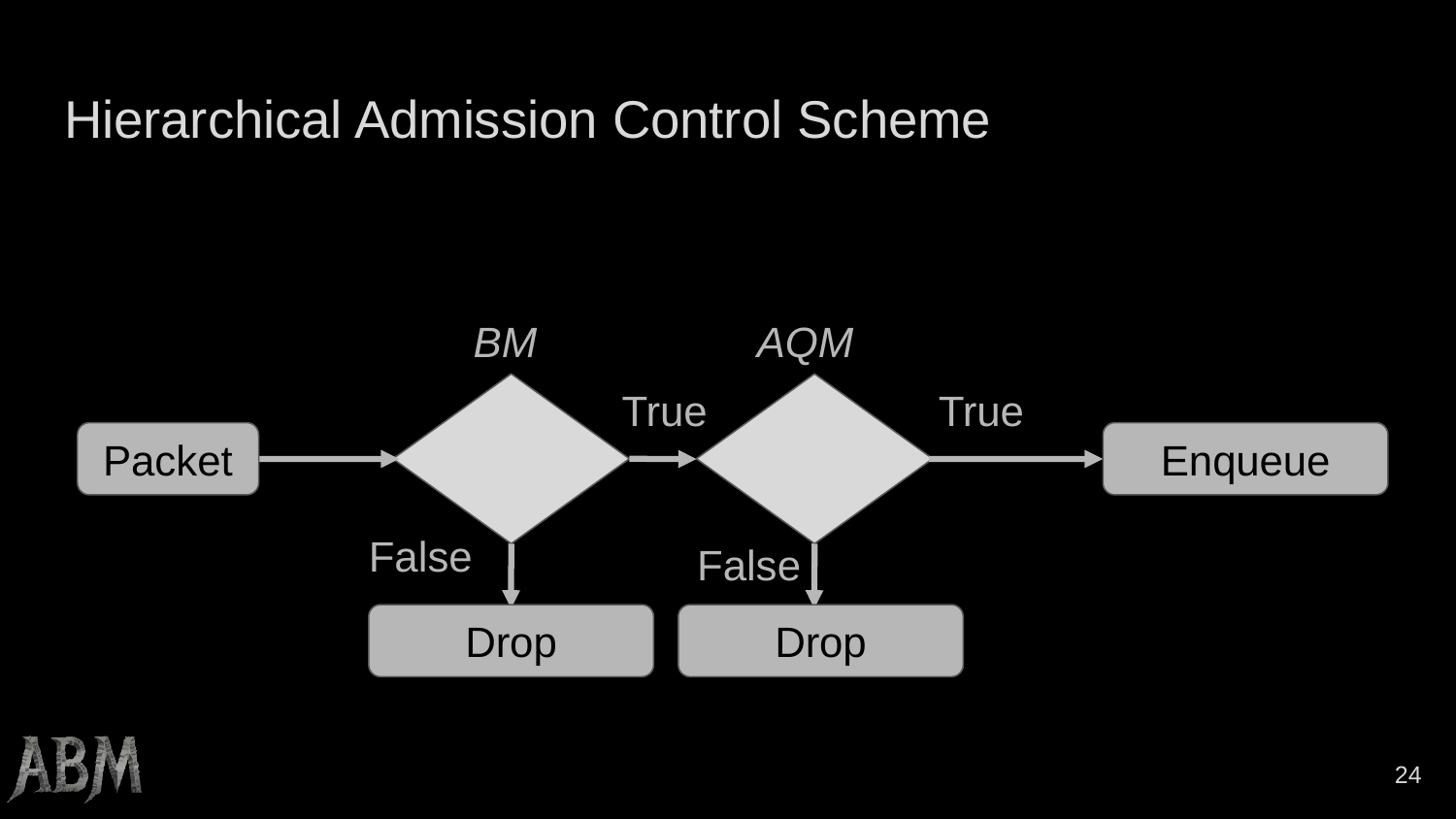

# Hierarchical Admission Control Scheme
BM
AQM
True
True

Packet
Enqueue
False
False

Drop
Drop
24